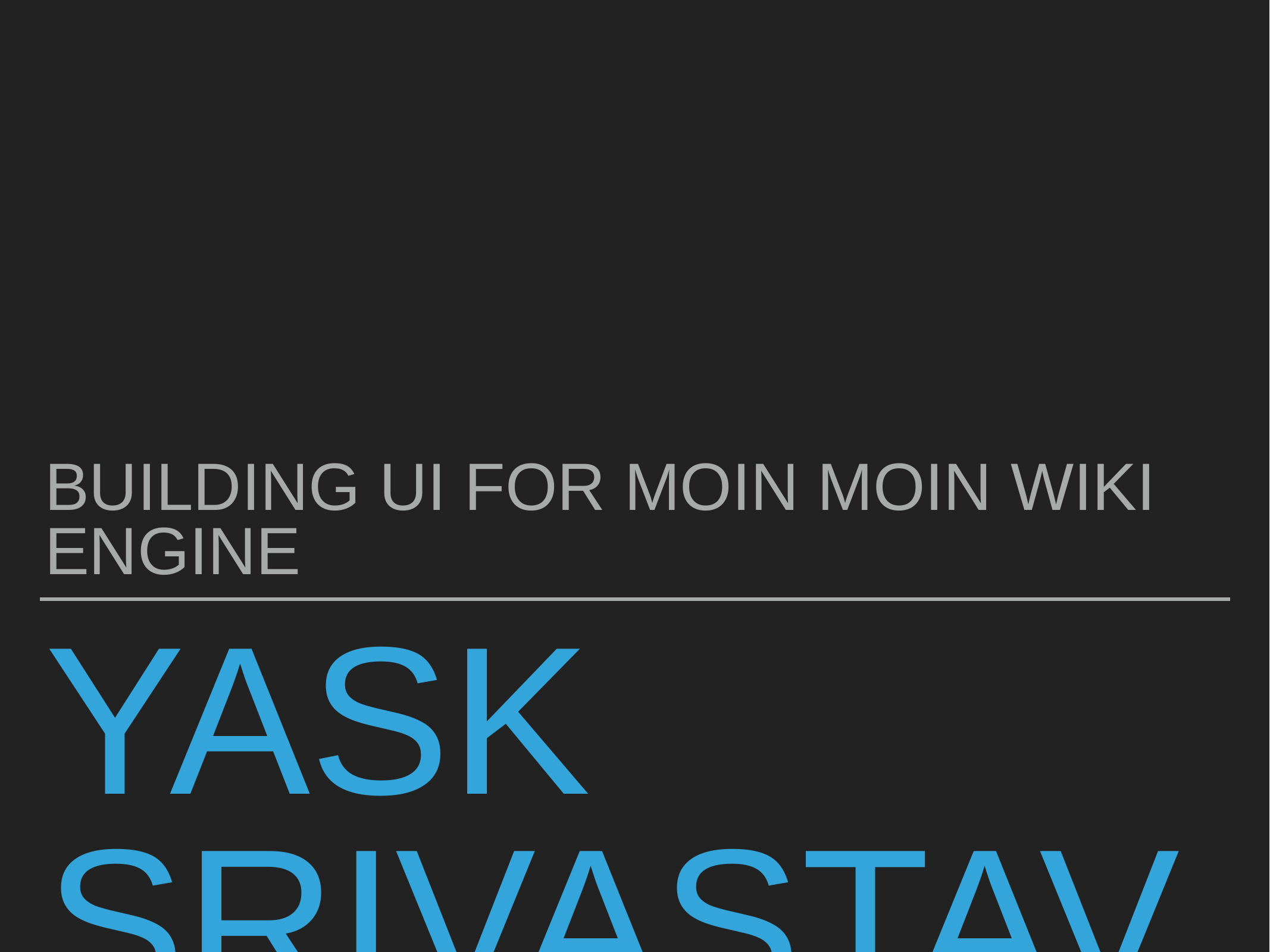

Building UI for MOin Moin wiki engine
# Yask Srivastava